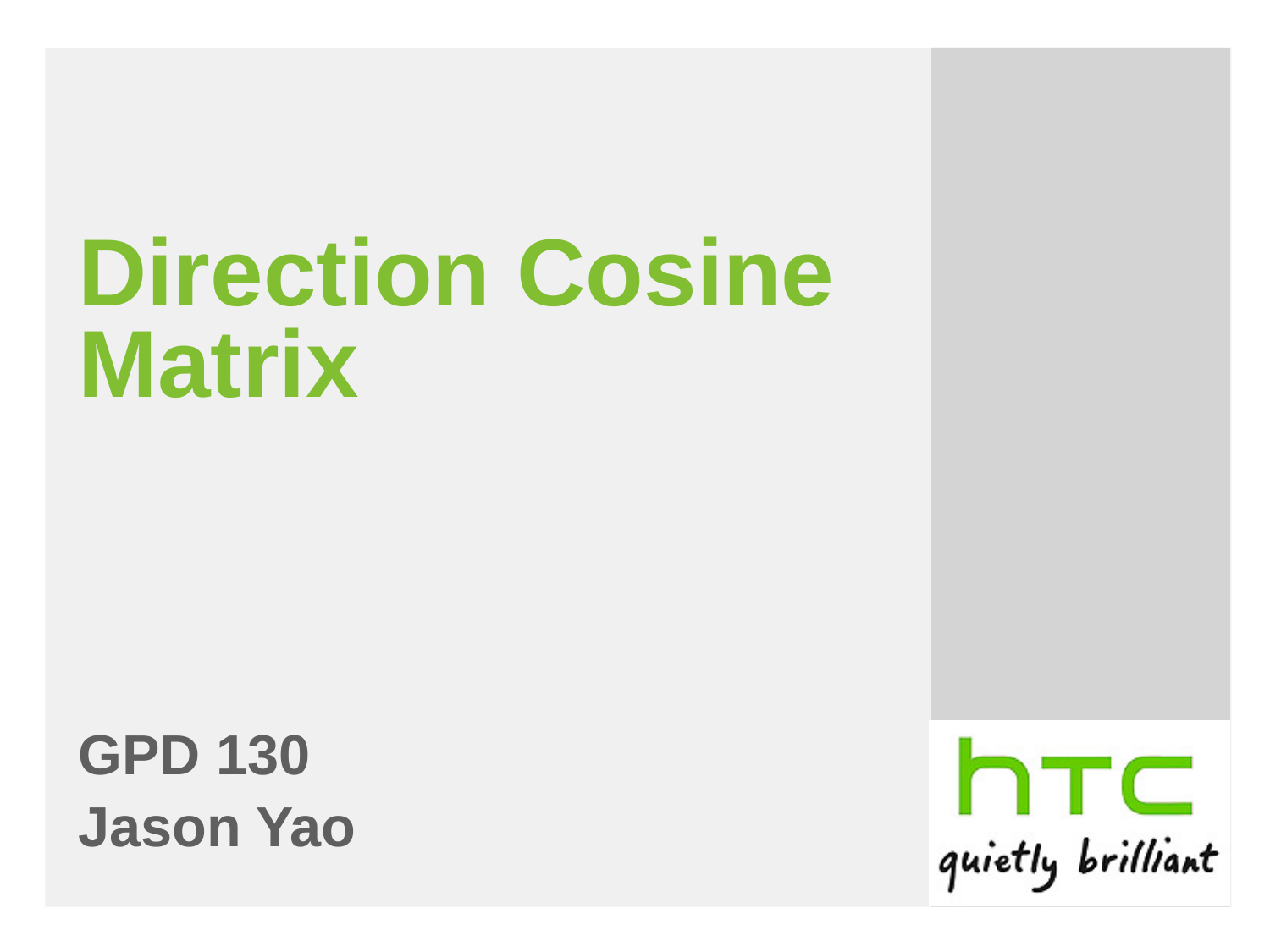

# Direction Cosine Matrix
GPD 130
Jason Yao